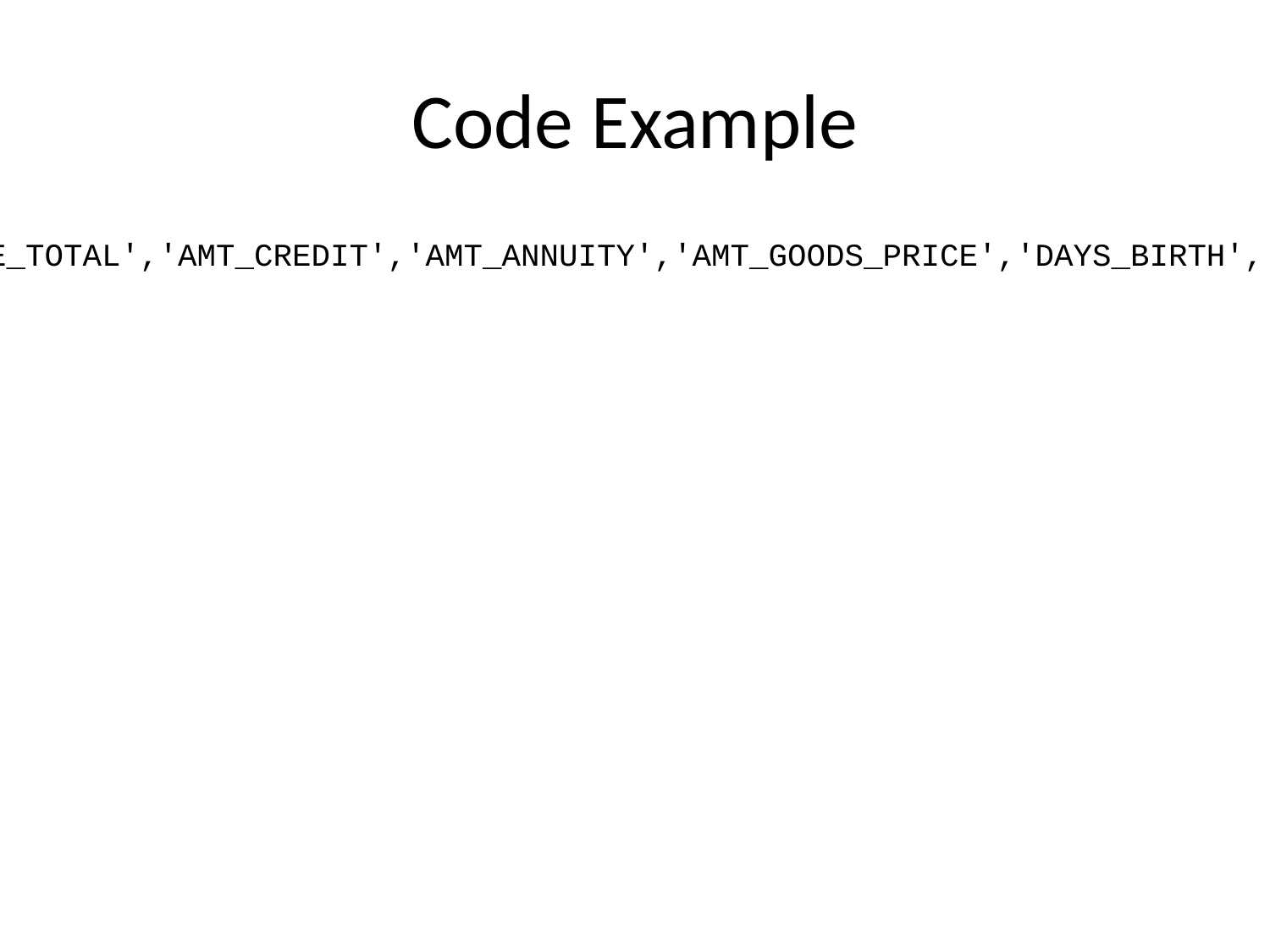

# Code Example

corr_df0 = application_df0[['AMT_INCOME_TOTAL','AMT_CREDIT','AMT_ANNUITY','AMT_GOODS_PRICE','DAYS_BIRTH','DAYS_EMPLOYED','CNT_CHILDREN']].corr()
corr_df0